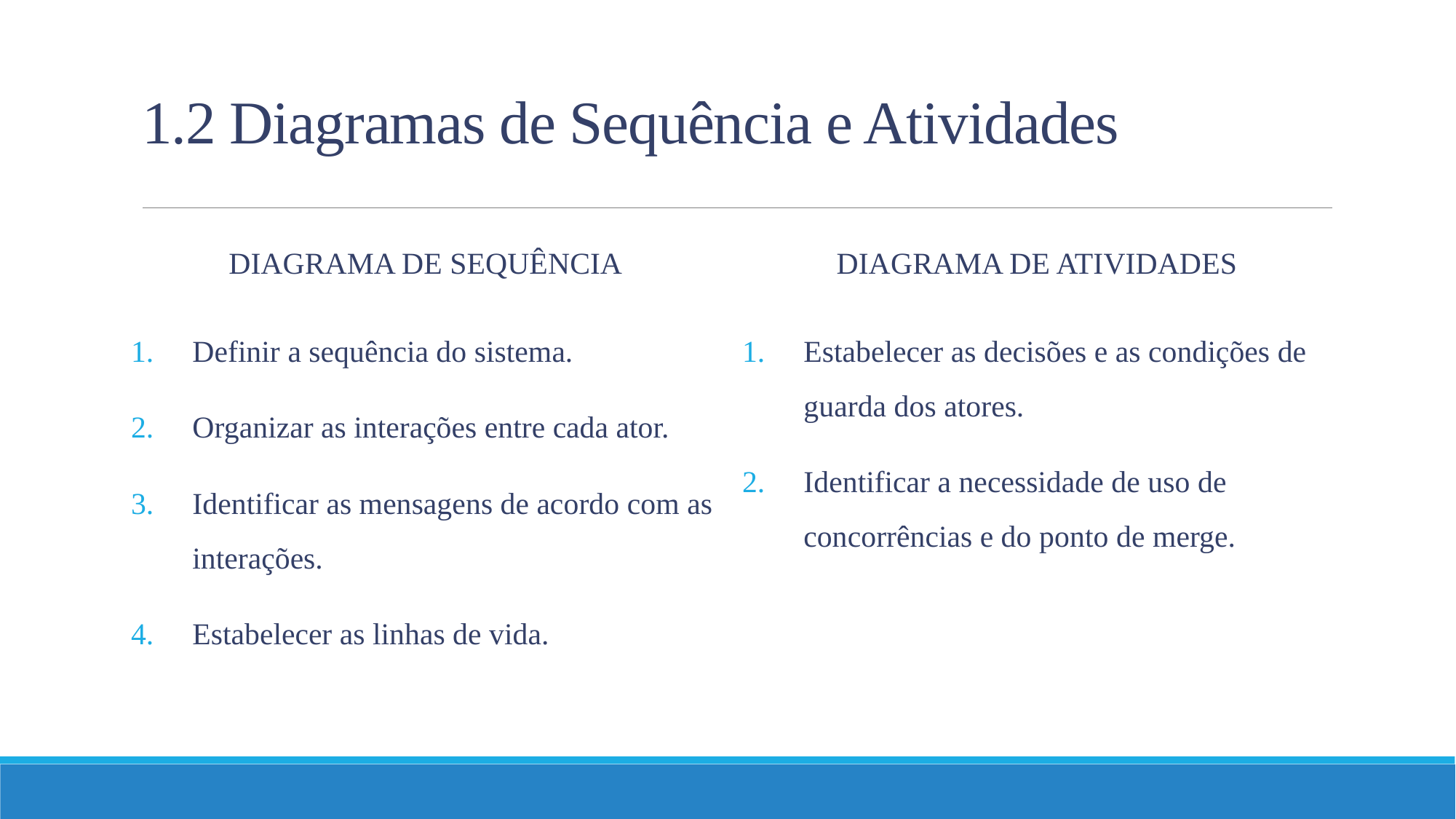

# 1.2 Diagramas de Sequência e Atividades
Diagrama DE Sequência
DIAGRAMA DE ATIVIDADES
Estabelecer as decisões e as condições de guarda dos atores.
Identificar a necessidade de uso de concorrências e do ponto de merge.

Definir a sequência do sistema.
Organizar as interações entre cada ator.
Identificar as mensagens de acordo com as interações.
Estabelecer as linhas de vida.